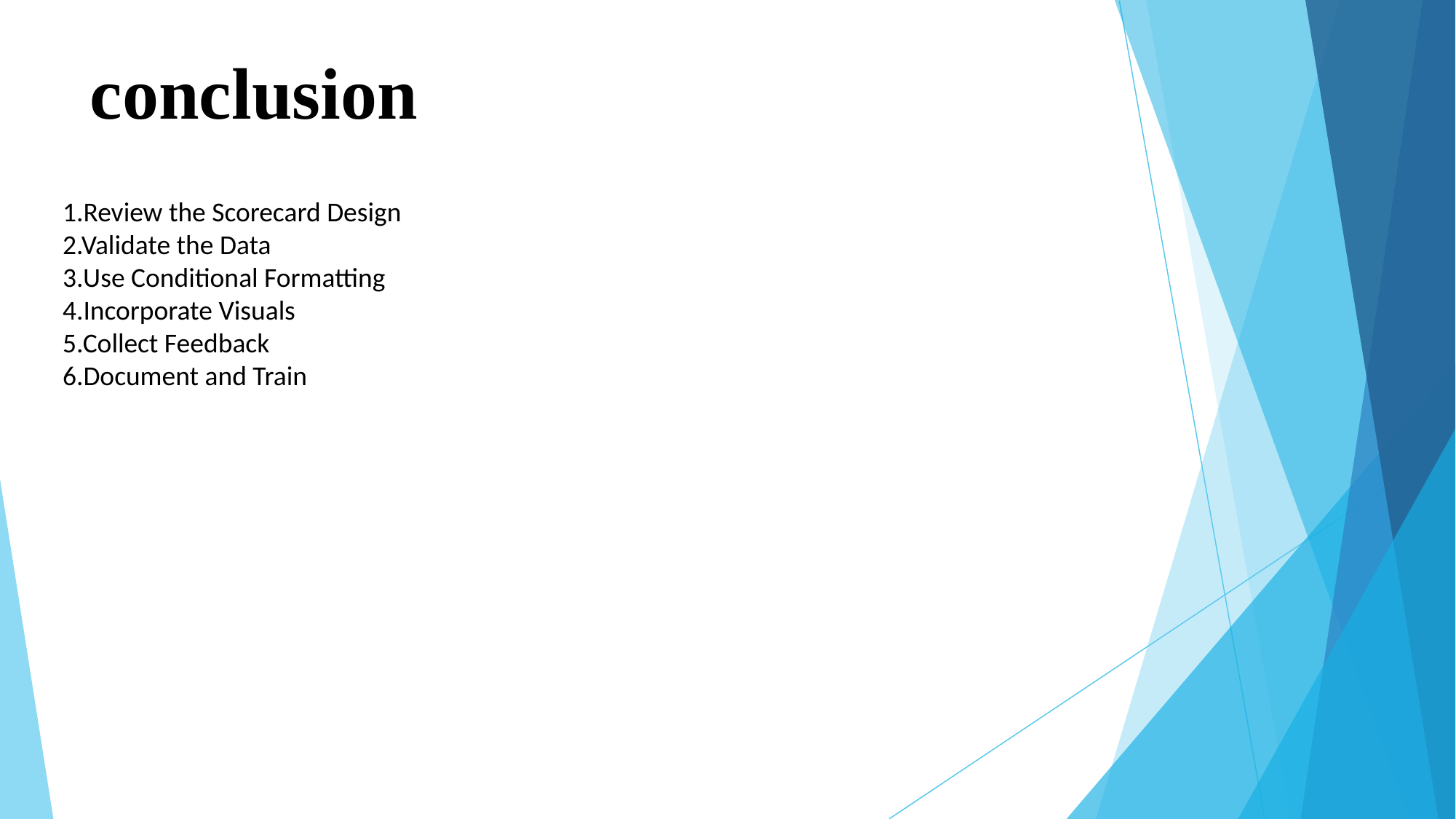

# conclusion
1.Review the Scorecard Design
2.Validate the Data
3.Use Conditional Formatting
4.Incorporate Visuals
5.Collect Feedback
6.Document and Train